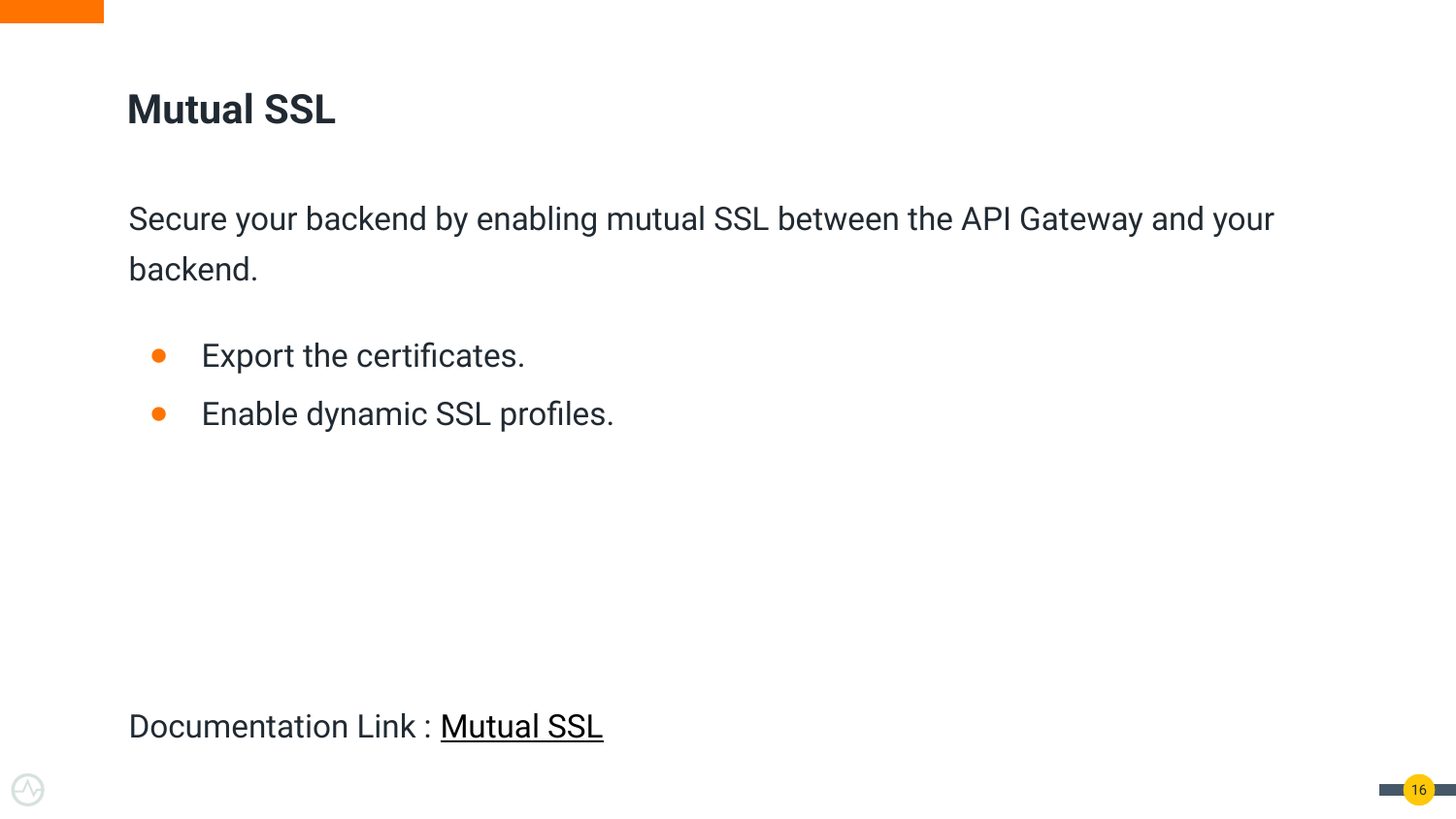

# Mutual SSL
Secure your backend by enabling mutual SSL between the API Gateway and your backend.
Export the certificates.
Enable dynamic SSL profiles.

Documentation Link : Mutual SSL
16